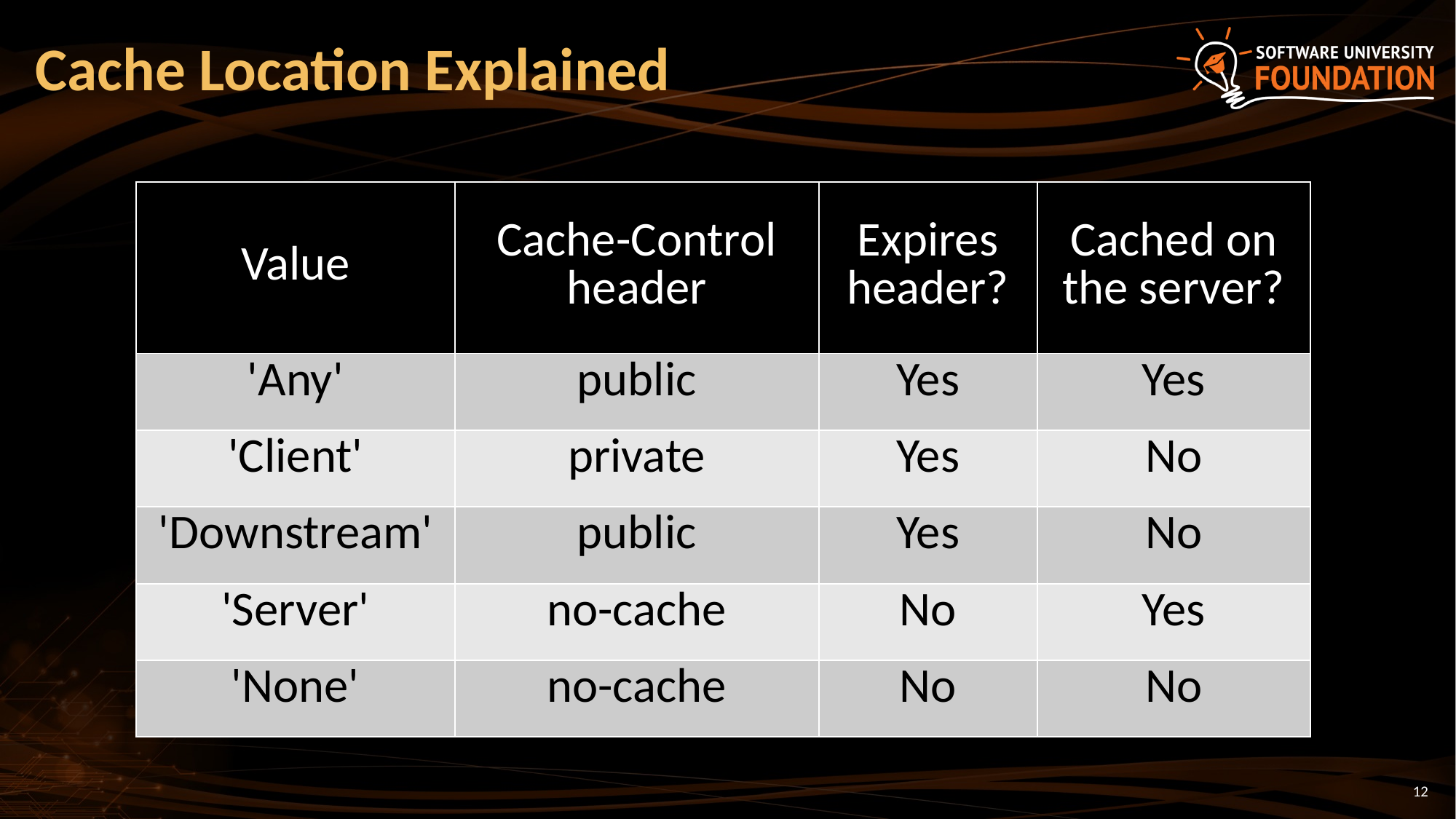

# Cache Location Explained
| Value | Cache-Control header | Expires header? | Cached on the server? |
| --- | --- | --- | --- |
| 'Any' | public | Yes | Yes |
| 'Client' | private | Yes | No |
| 'Downstream' | public | Yes | No |
| 'Server' | no-cache | No | Yes |
| 'None' | no-cache | No | No |
12